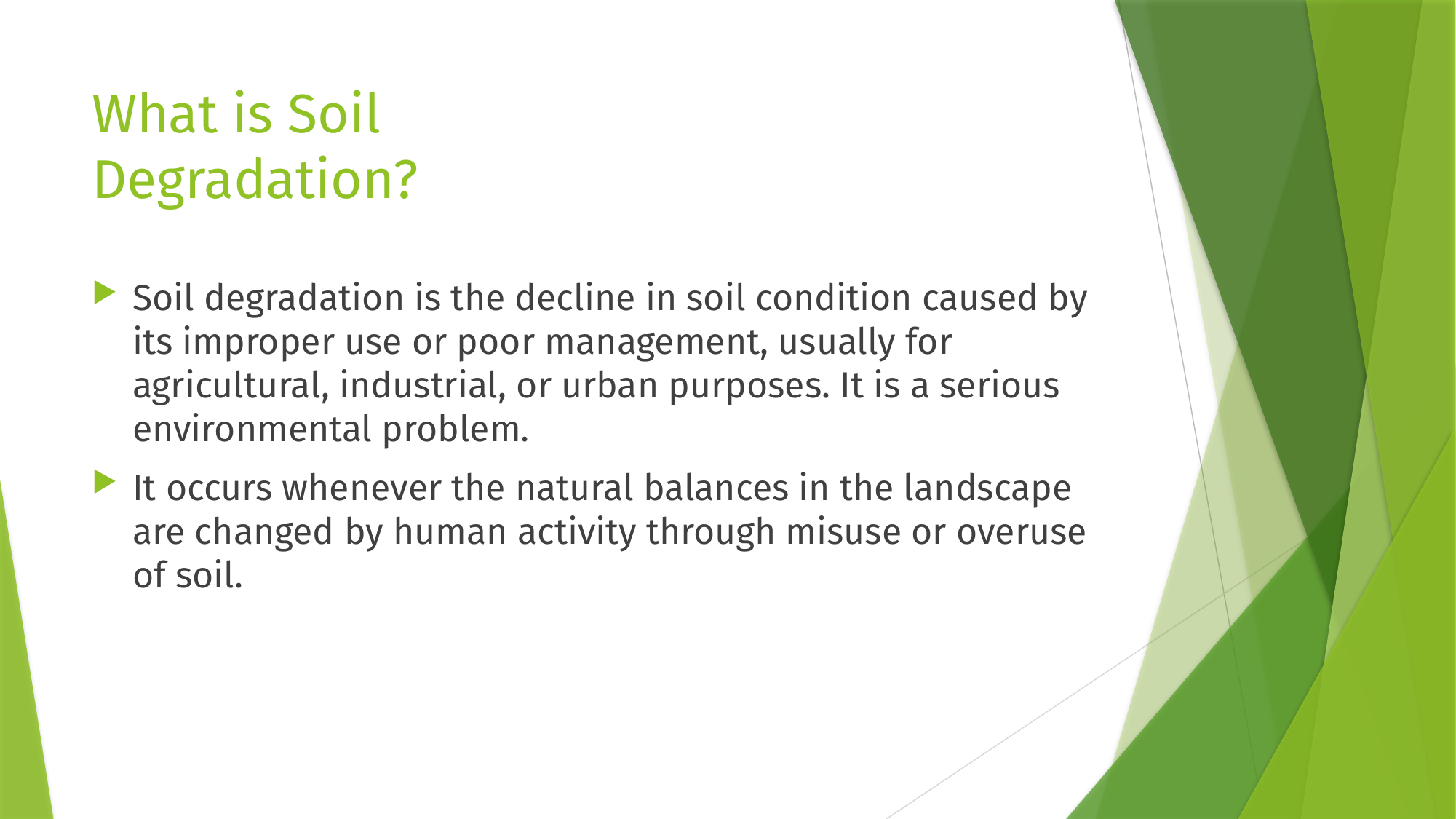

# What is Soil Degradation?
Soil degradation is the decline in soil condition caused by its improper use or poor management, usually for agricultural, industrial, or urban purposes. It is a serious environmental problem.
It occurs whenever the natural balances in the landscape are changed by human activity through misuse or overuse of soil.